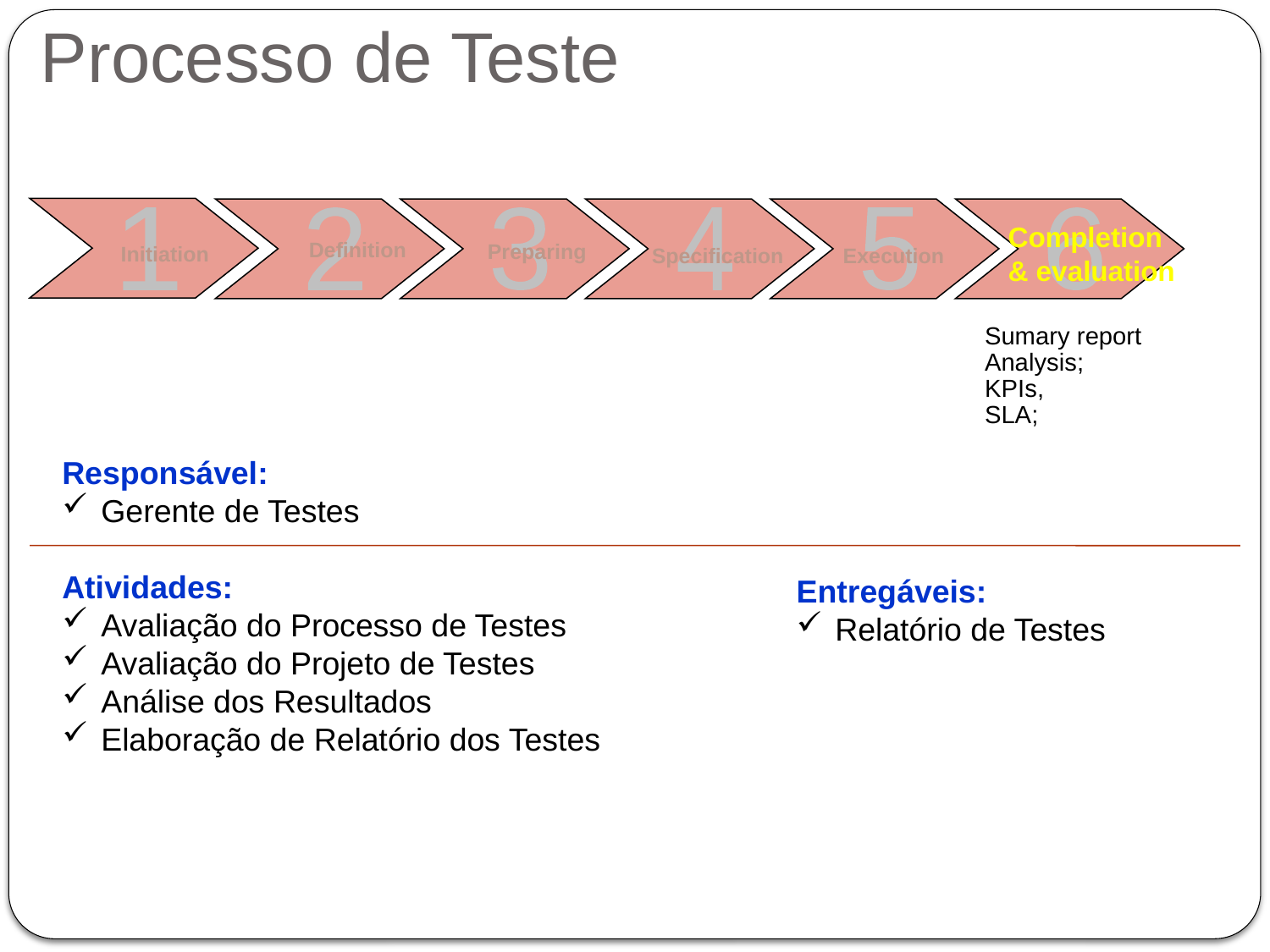

# Processo de Teste

1
2
3
4
5
6
Definition
Preparing
Initiation
Completion
& evaluation
Specification
Execution
Sumary report
Analysis;
KPIs,
SLA;
Responsável:
 Gerente de Testes

Atividades:
 Avaliação do Processo de Testes
 Avaliação do Projeto de Testes
 Análise dos Resultados
 Elaboração de Relatório dos Testes
Entregáveis:
 Relatório de Testes